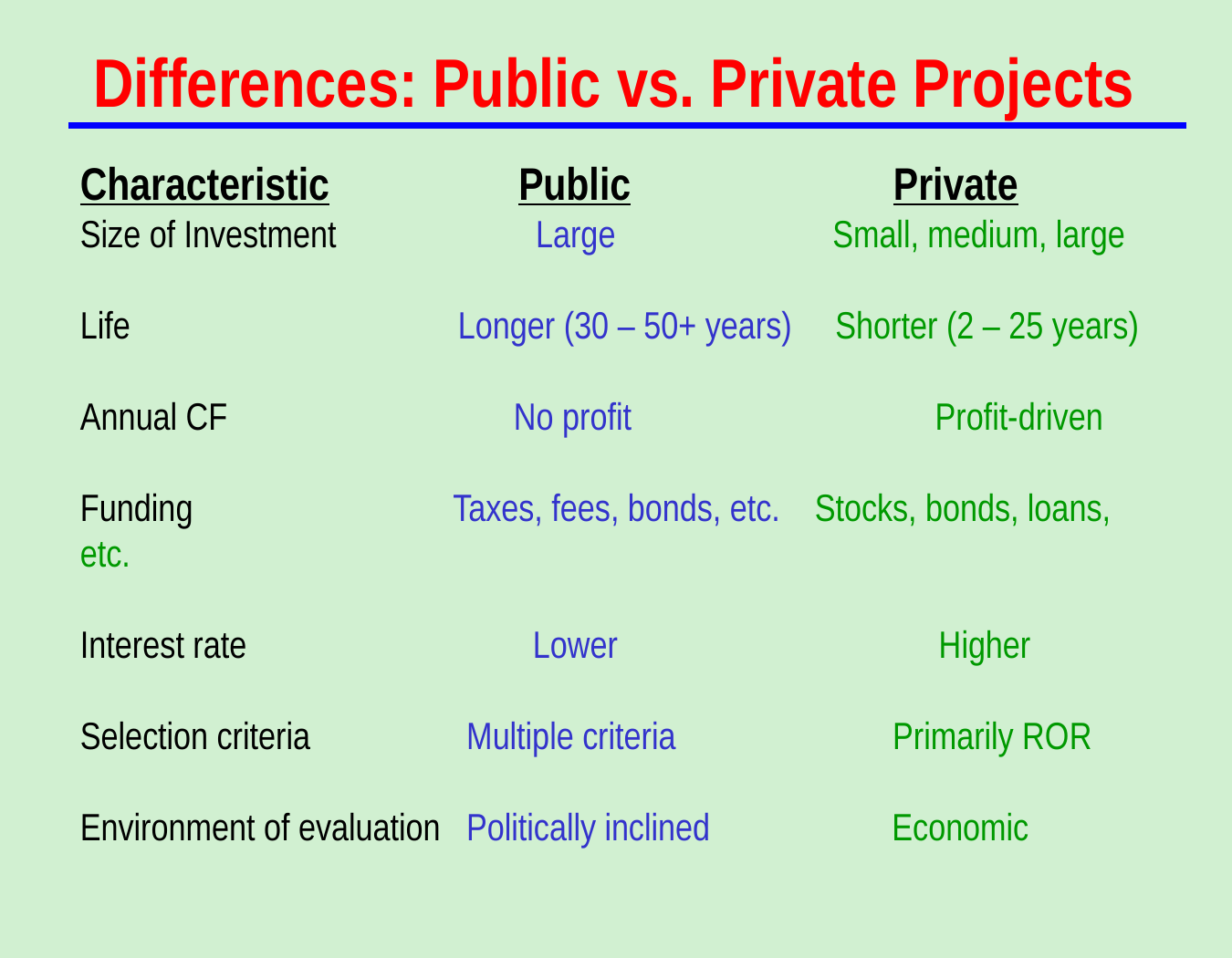

# Differences: Public vs. Private Projects
Characteristic                  Public                         Private
Size of Investment                       Large                         Small, medium, large

Life		            Longer (30 – 50+ years)     Shorter (2 – 25 years)

Annual CF                                 No profit                                   Profit-driven

Funding                              Taxes, fees, bonds, etc.    Stocks, bonds, loans, etc.

Interest rate                                 Lower                                     Higher

Selection criteria                  Multiple criteria                         Primarily ROR

Environment of evaluation   Politically inclined                     Economic